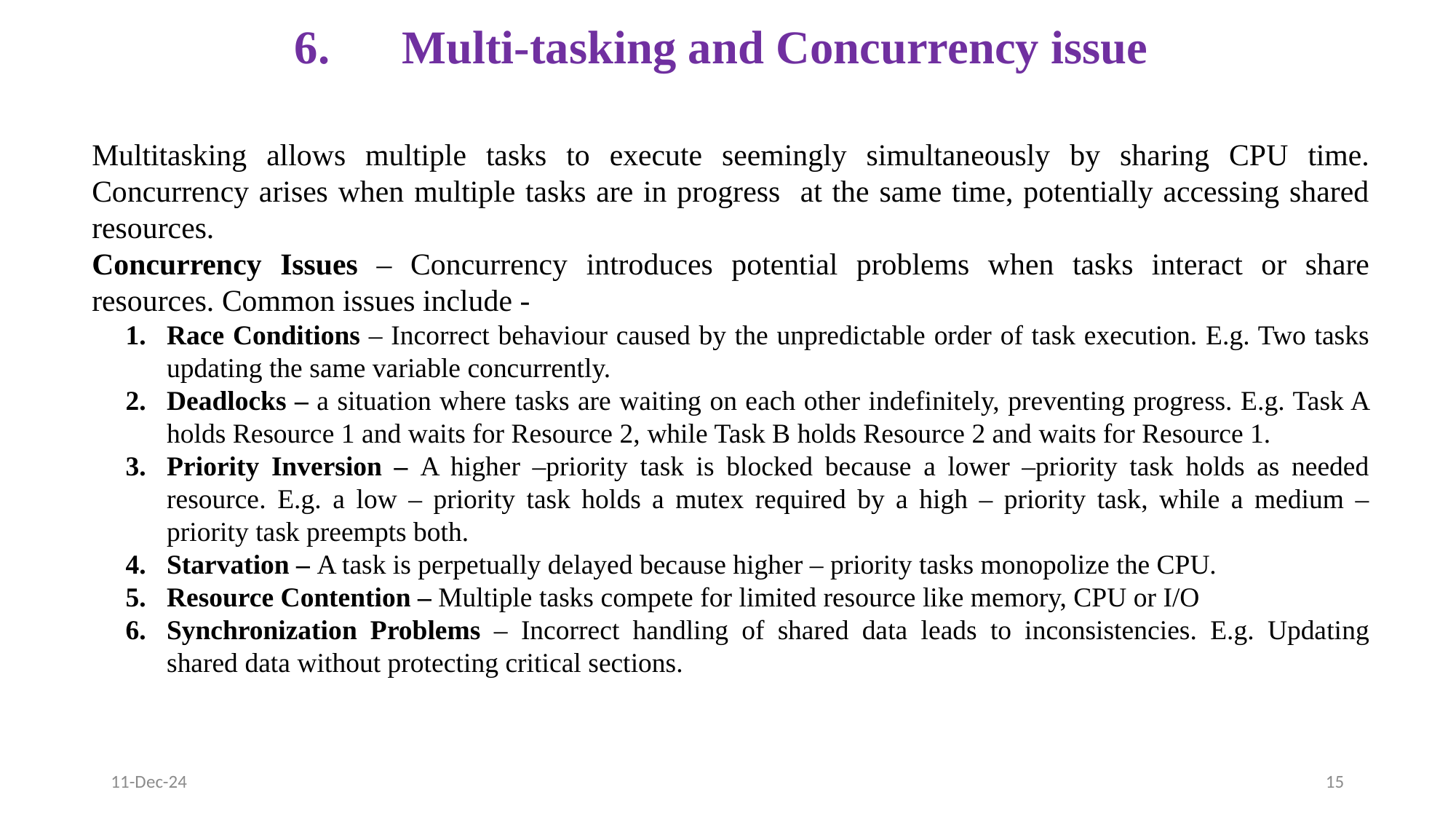

# Multi-tasking and Concurrency issue
Multitasking allows multiple tasks to execute seemingly simultaneously by sharing CPU time. Concurrency arises when multiple tasks are in progress  at the same time, potentially accessing shared resources.
Concurrency Issues – Concurrency introduces potential problems when tasks interact or share resources. Common issues include -
Race Conditions – Incorrect behaviour caused by the unpredictable order of task execution. E.g. Two tasks updating the same variable concurrently.
Deadlocks – a situation where tasks are waiting on each other indefinitely, preventing progress. E.g. Task A holds Resource 1 and waits for Resource 2, while Task B holds Resource 2 and waits for Resource 1.
Priority Inversion – A higher –priority task is blocked because a lower –priority task holds as needed resource. E.g. a low – priority task holds a mutex required by a high – priority task, while a medium – priority task preempts both.
Starvation – A task is perpetually delayed because higher – priority tasks monopolize the CPU.
Resource Contention – Multiple tasks compete for limited resource like memory, CPU or I/O
Synchronization Problems – Incorrect handling of shared data leads to inconsistencies. E.g. Updating shared data without protecting critical sections.
11-Dec-24
15